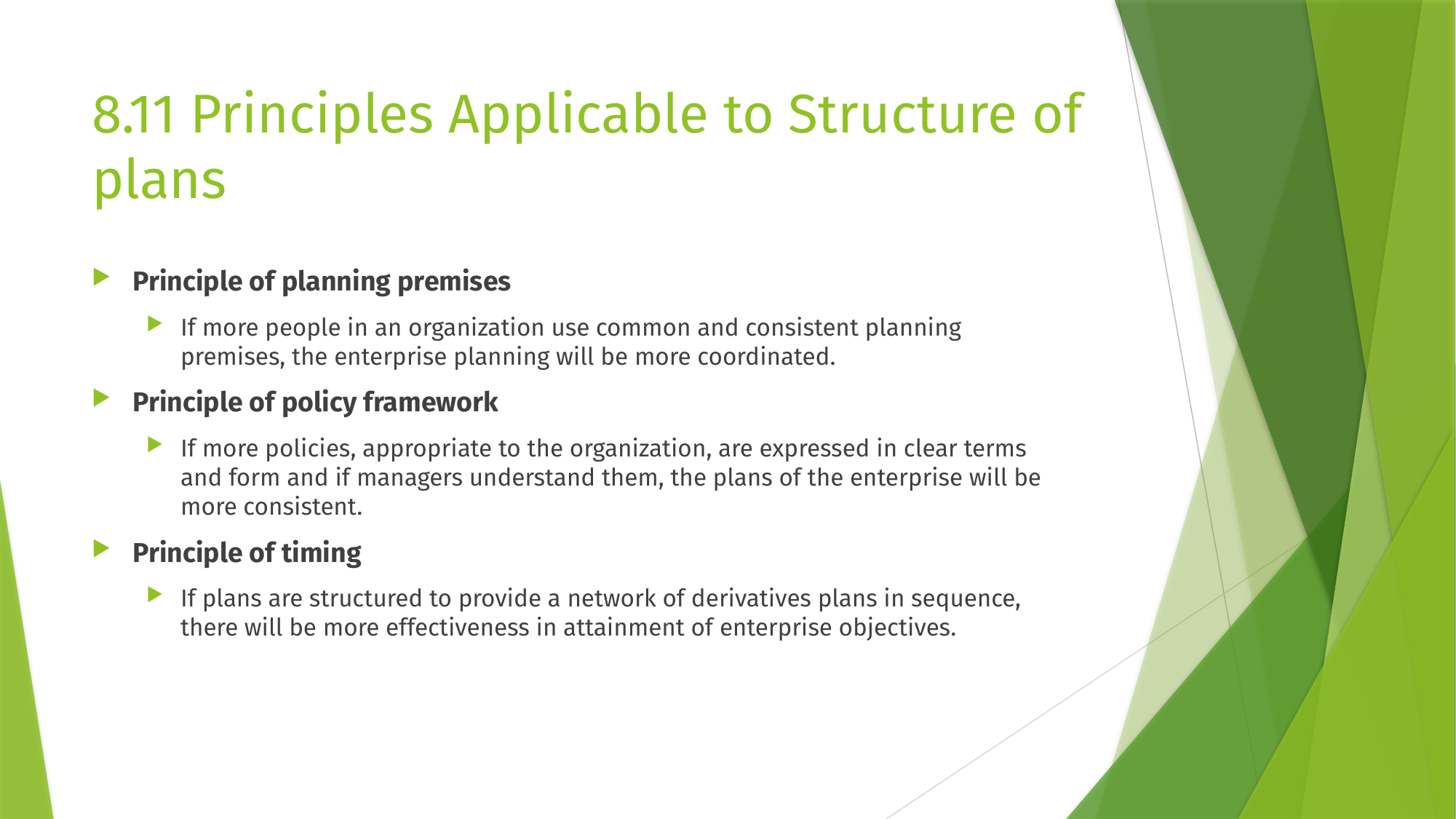

# 8.11 Principles Applicable to Structure of plans
Principle of planning premises
If more people in an organization use common and consistent planning premises, the enterprise planning will be more coordinated.
Principle of policy framework
If more policies, appropriate to the organization, are expressed in clear terms and form and if managers understand them, the plans of the enterprise will be more consistent.
Principle of timing
If plans are structured to provide a network of derivatives plans in sequence, there will be more effectiveness in attainment of enterprise objectives.